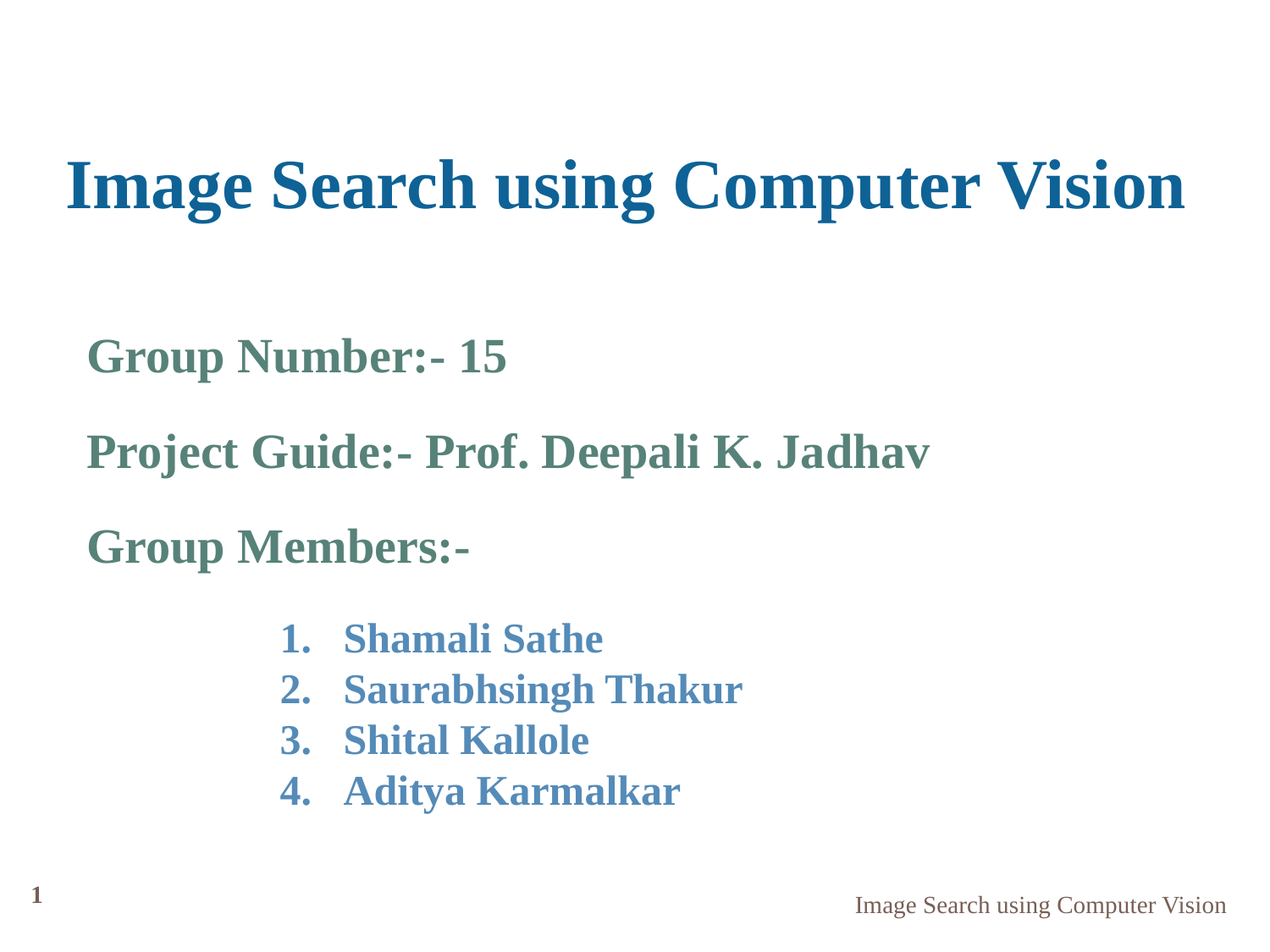

Image Search using Computer Vision
Group Number:- 15
Project Guide:- Prof. Deepali K. Jadhav
Group Members:-
Shamali Sathe
Saurabhsingh Thakur
Shital Kallole
Aditya Karmalkar
1
Image Search using Computer Vision